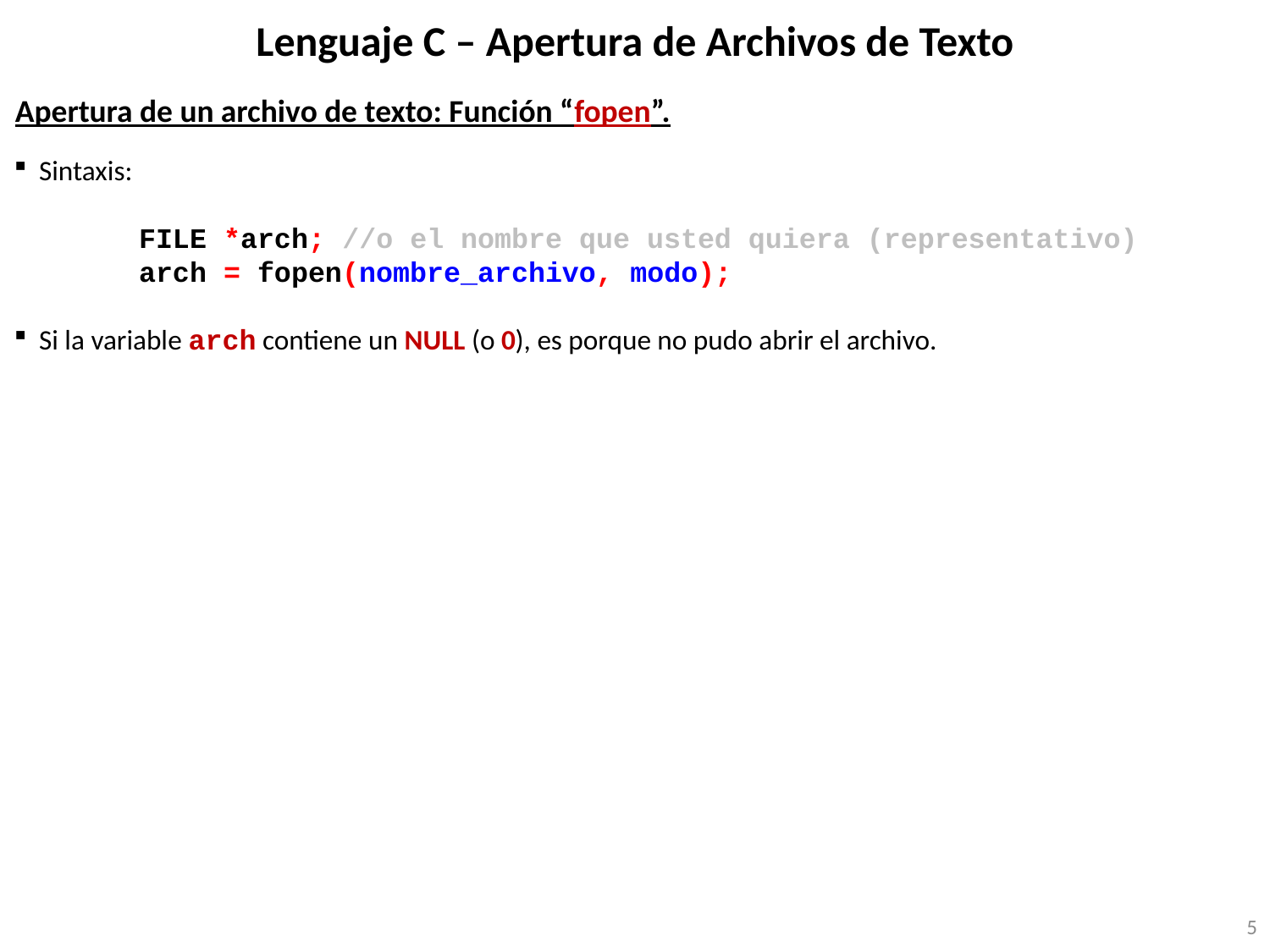

# Lenguaje C – Apertura de Archivos de Texto
Apertura de un archivo de texto: Función “fopen”.
Sintaxis:

FILE *arch; //o el nombre que usted quiera (representativo)
arch = fopen(nombre_archivo, modo);

Si la variable arch contiene un NULL (o 0), es porque no pudo abrir el archivo.
5